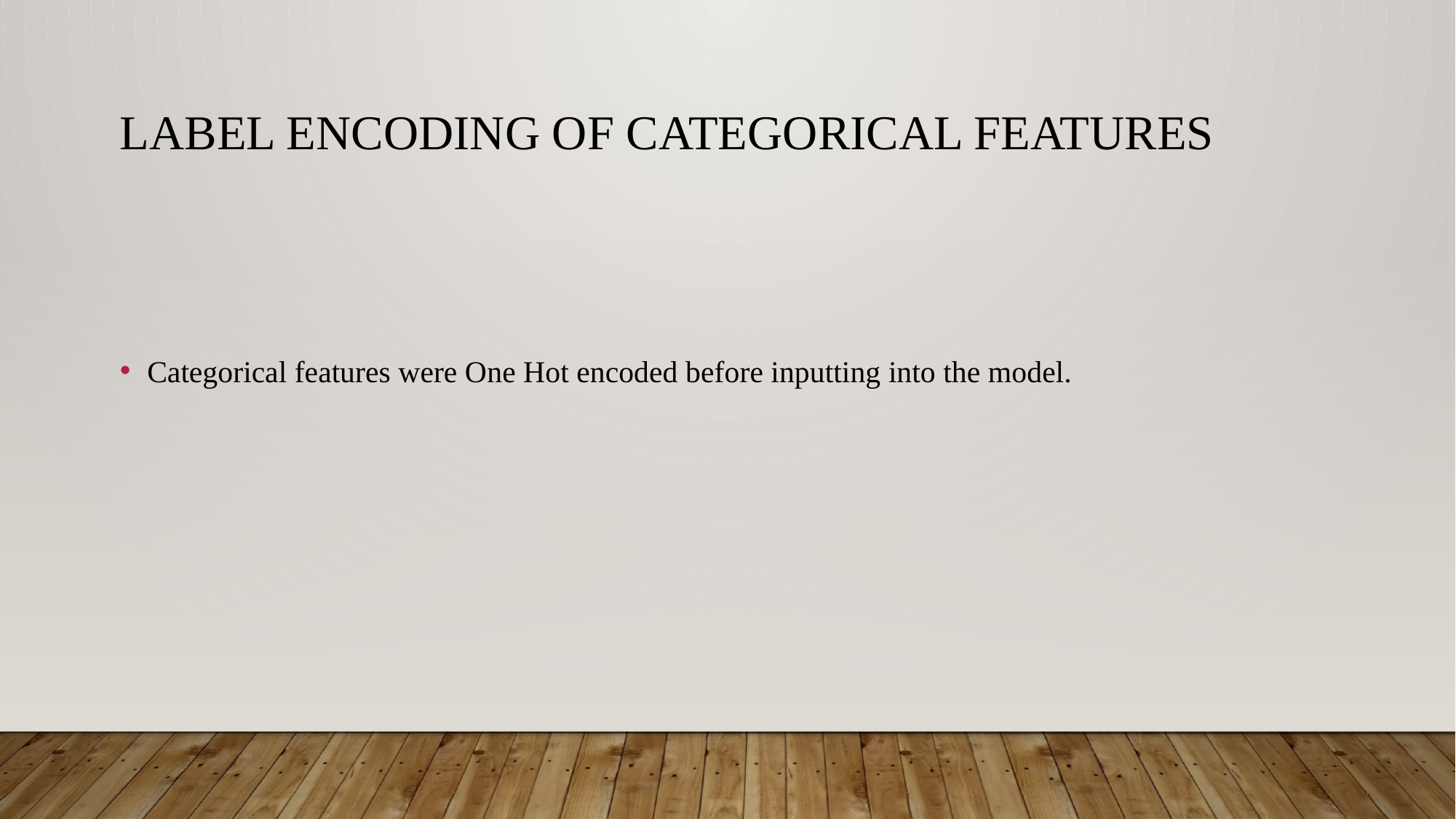

# Label Encoding of Categorical Features
Categorical features were One Hot encoded before inputting into the model.